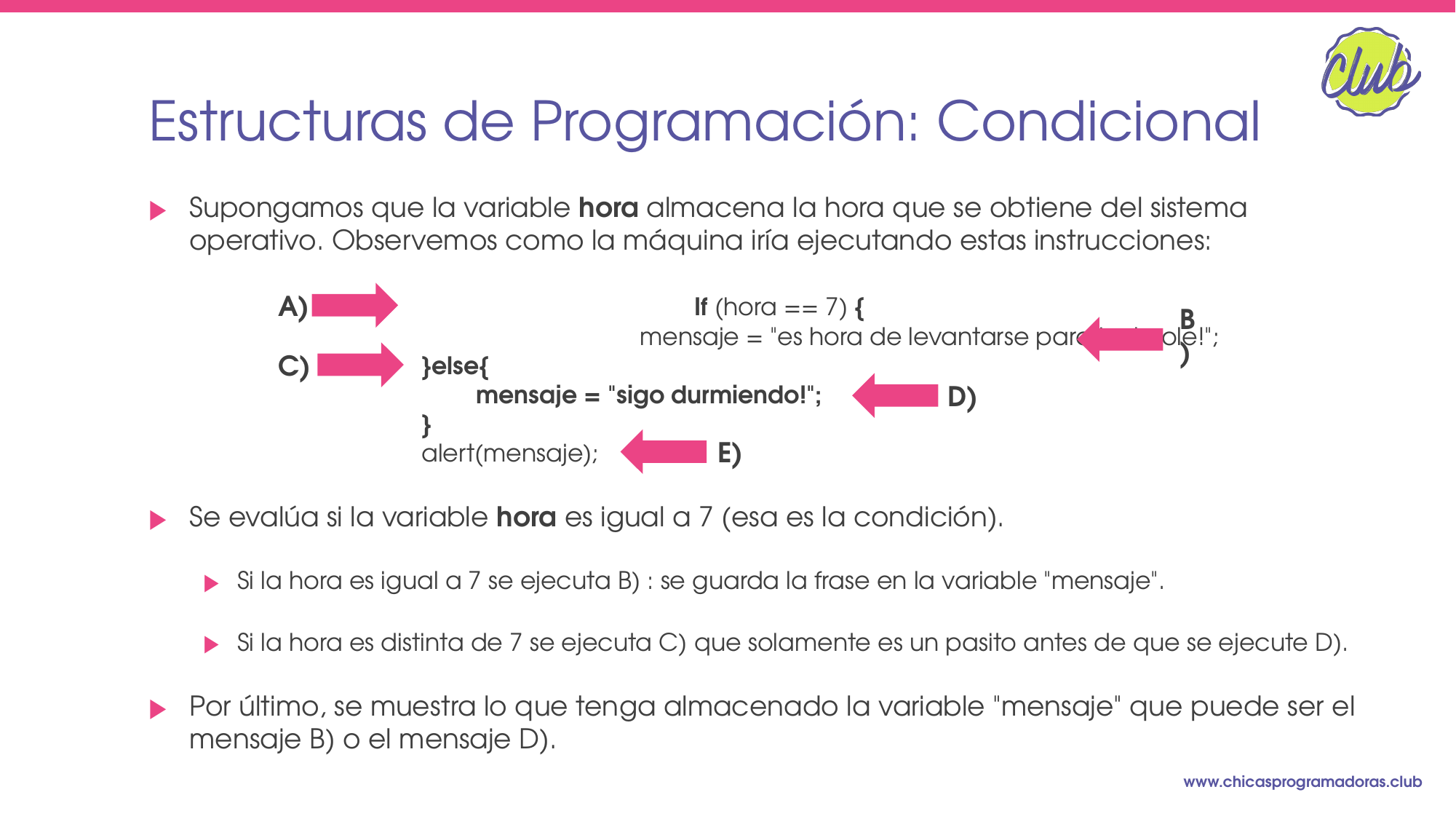

# Estructuras de Programación: Condicional
Supongamos que la variable hora almacena la hora que se obtiene del sistema operativo. Observemos como la máquina iría ejecutando estas instrucciones:

					If (hora == 7) {
   				mensaje = "es hora de levantarse para ir al cole!";
}else{
mensaje = "sigo durmiendo!";
}
alert(mensaje);

Se evalúa si la variable hora es igual a 7 (esa es la condición).

Si la hora es igual a 7 se ejecuta B) : se guarda la frase en la variable "mensaje".

Si la hora es distinta de 7 se ejecuta C) que solamente es un pasito antes de que se ejecute D).

Por último, se muestra lo que tenga almacenado la variable "mensaje" que puede ser el mensaje B) o el mensaje D).

A)

B)

C)

D)

E)
www.chicasprogramadoras.club